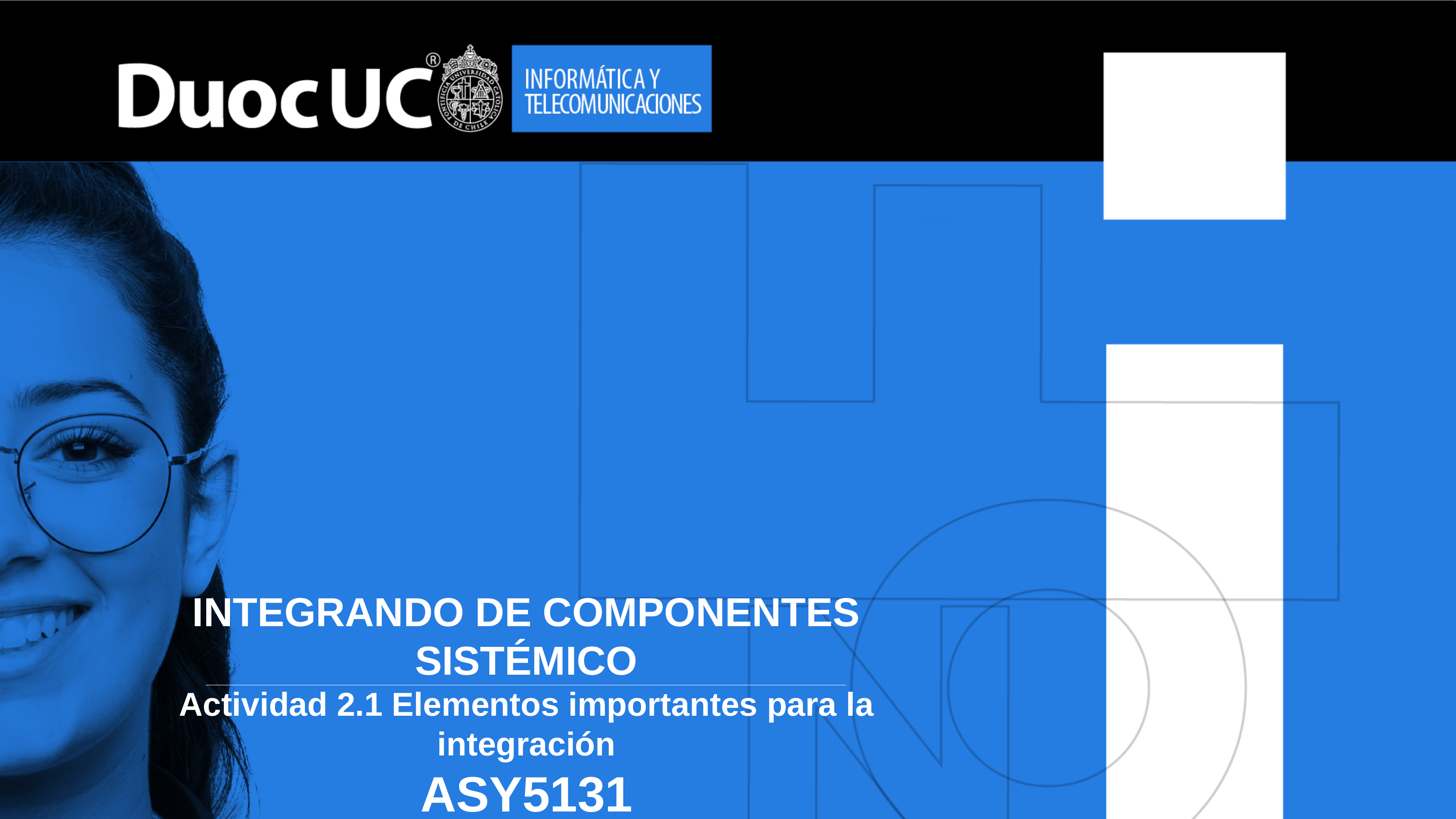

# INTEGRANDO DE COMPONENTES SISTÉMICO Actividad 2.1 Elementos importantes para la integración ASY5131